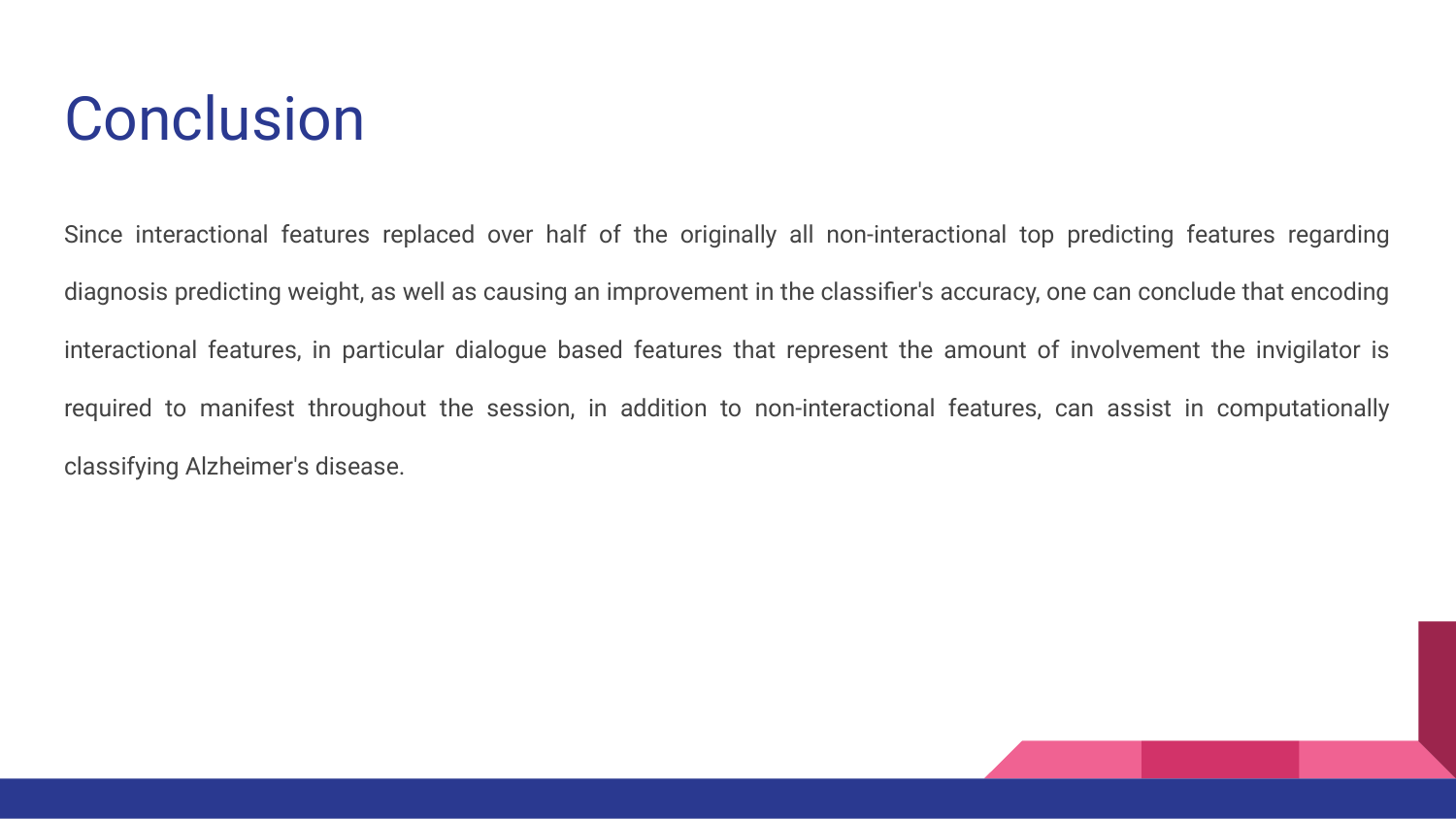

# Conclusion
Since interactional features replaced over half of the originally all non-interactional top predicting features regarding diagnosis predicting weight, as well as causing an improvement in the classifier's accuracy, one can conclude that encoding interactional features, in particular dialogue based features that represent the amount of involvement the invigilator is required to manifest throughout the session, in addition to non-interactional features, can assist in computationally classifying Alzheimer's disease.